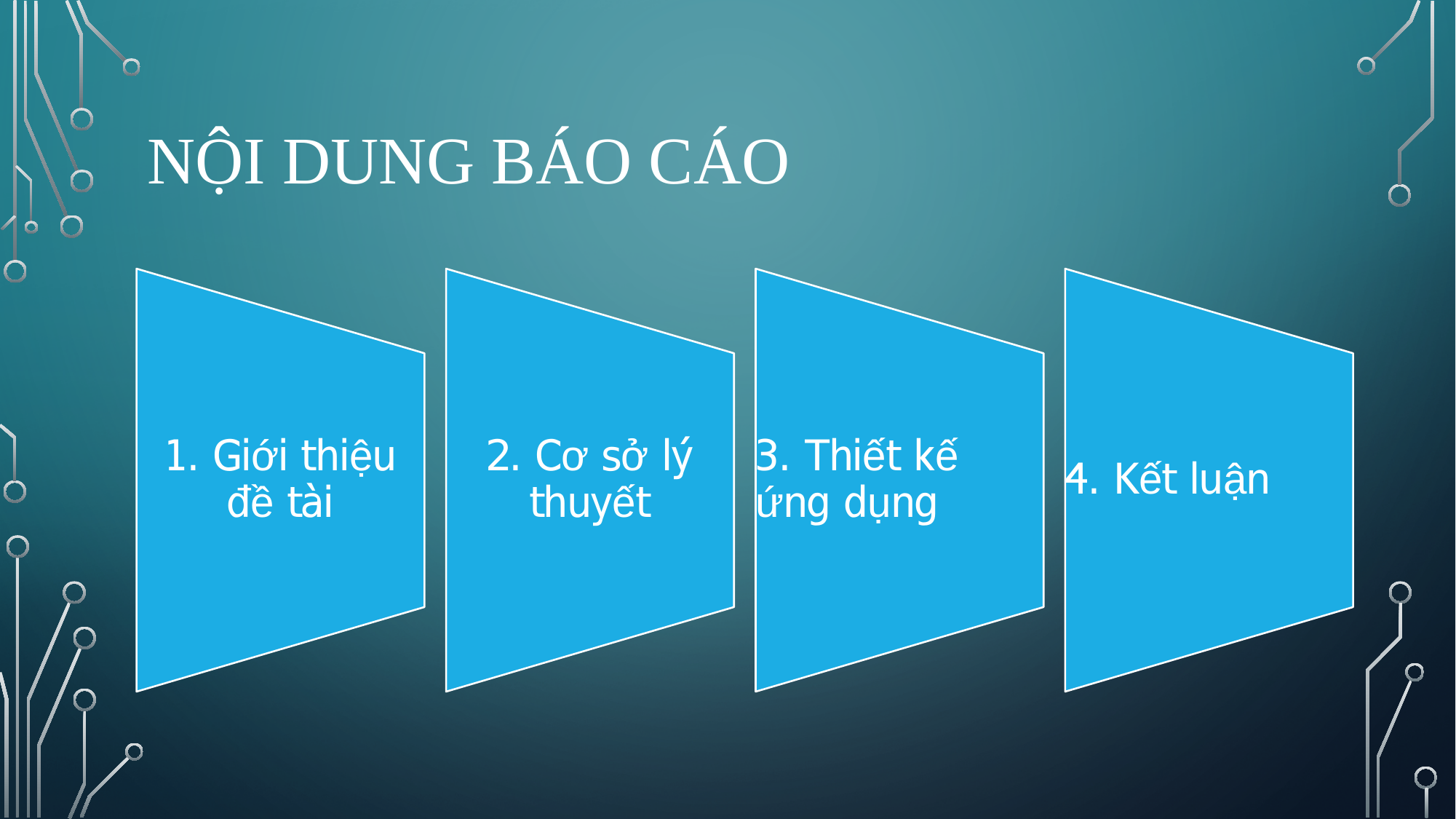

# NỘI DUNG BÁO CÁO
1. Giới thiệu đề tài
2. Cơ sở lý thuyết
3. Thiết kế ứng dụng
4. Kết luận